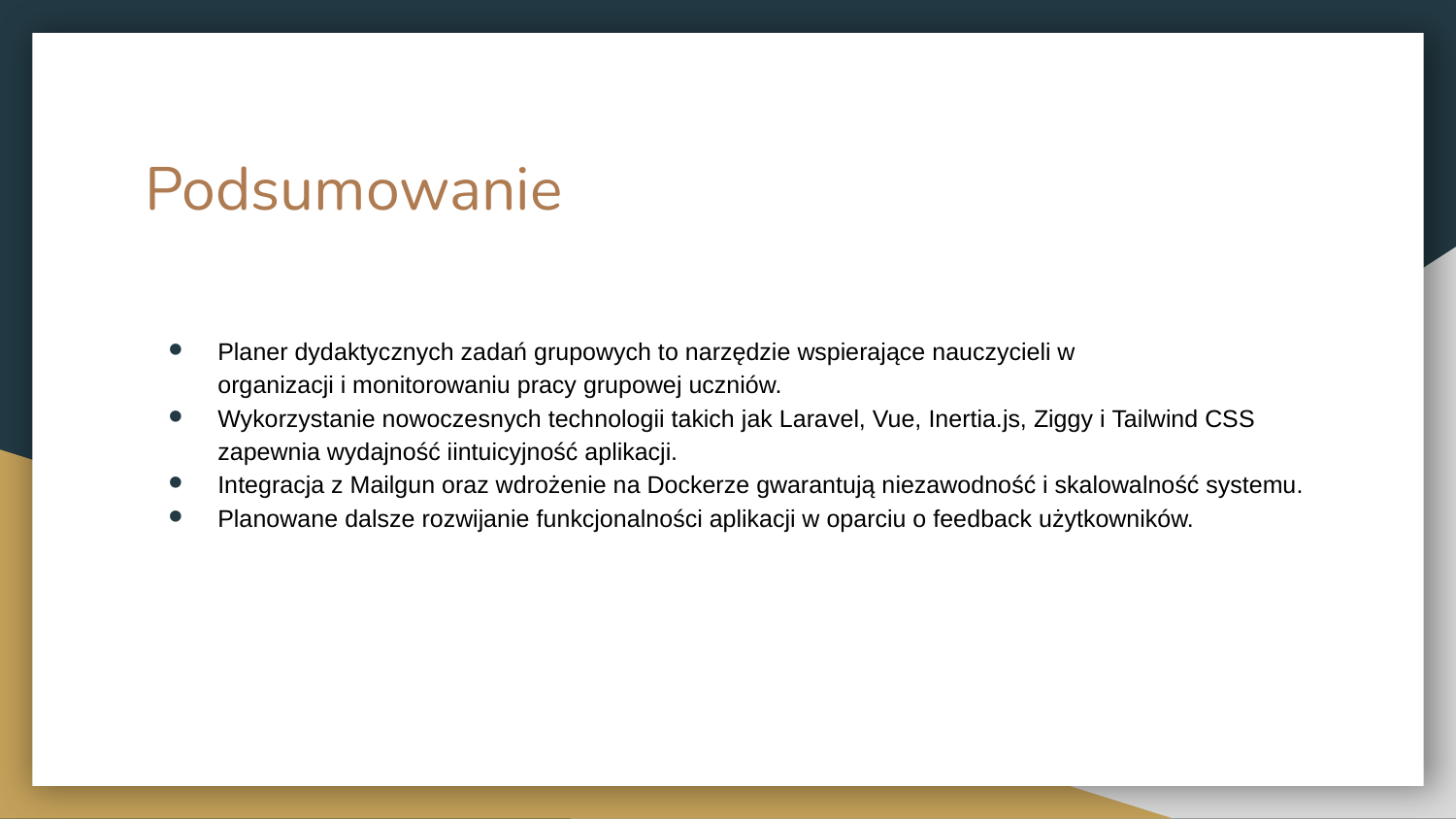

# Podsumowanie
Planer dydaktycznych zadań grupowych to narzędzie wspierające nauczycieli w organizacji i monitorowaniu pracy grupowej uczniów.
Wykorzystanie nowoczesnych technologii takich jak Laravel, Vue, Inertia.js, Ziggy i Tailwind CSS zapewnia wydajność iintuicyjność aplikacji.
Integracja z Mailgun oraz wdrożenie na Dockerze gwarantują niezawodność i skalowalność systemu.
Planowane dalsze rozwijanie funkcjonalności aplikacji w oparciu o feedback użytkowników.